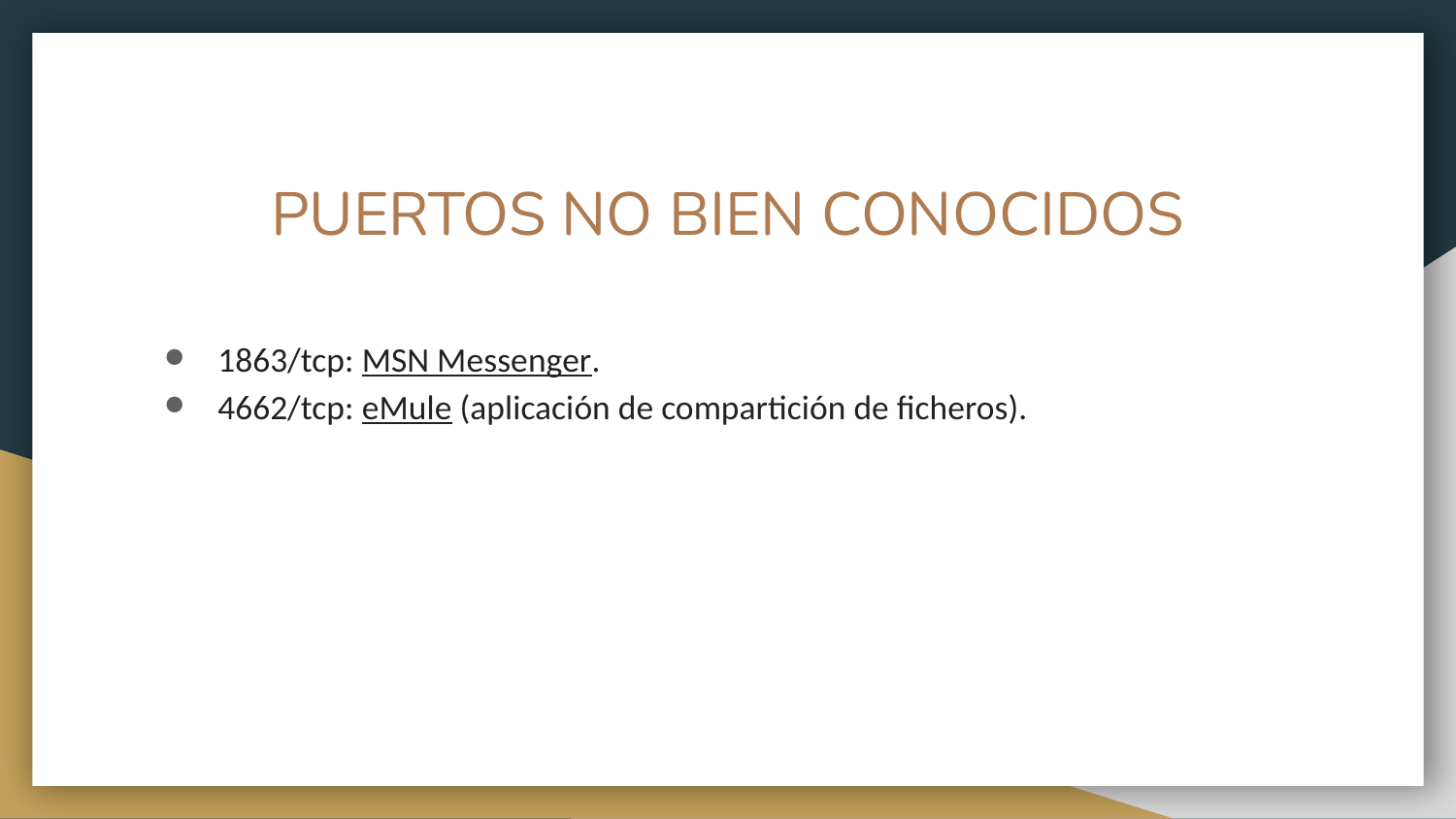

# PUERTOS NO BIEN CONOCIDOS
1863/tcp: MSN Messenger.
4662/tcp: eMule (aplicación de compartición de ficheros).